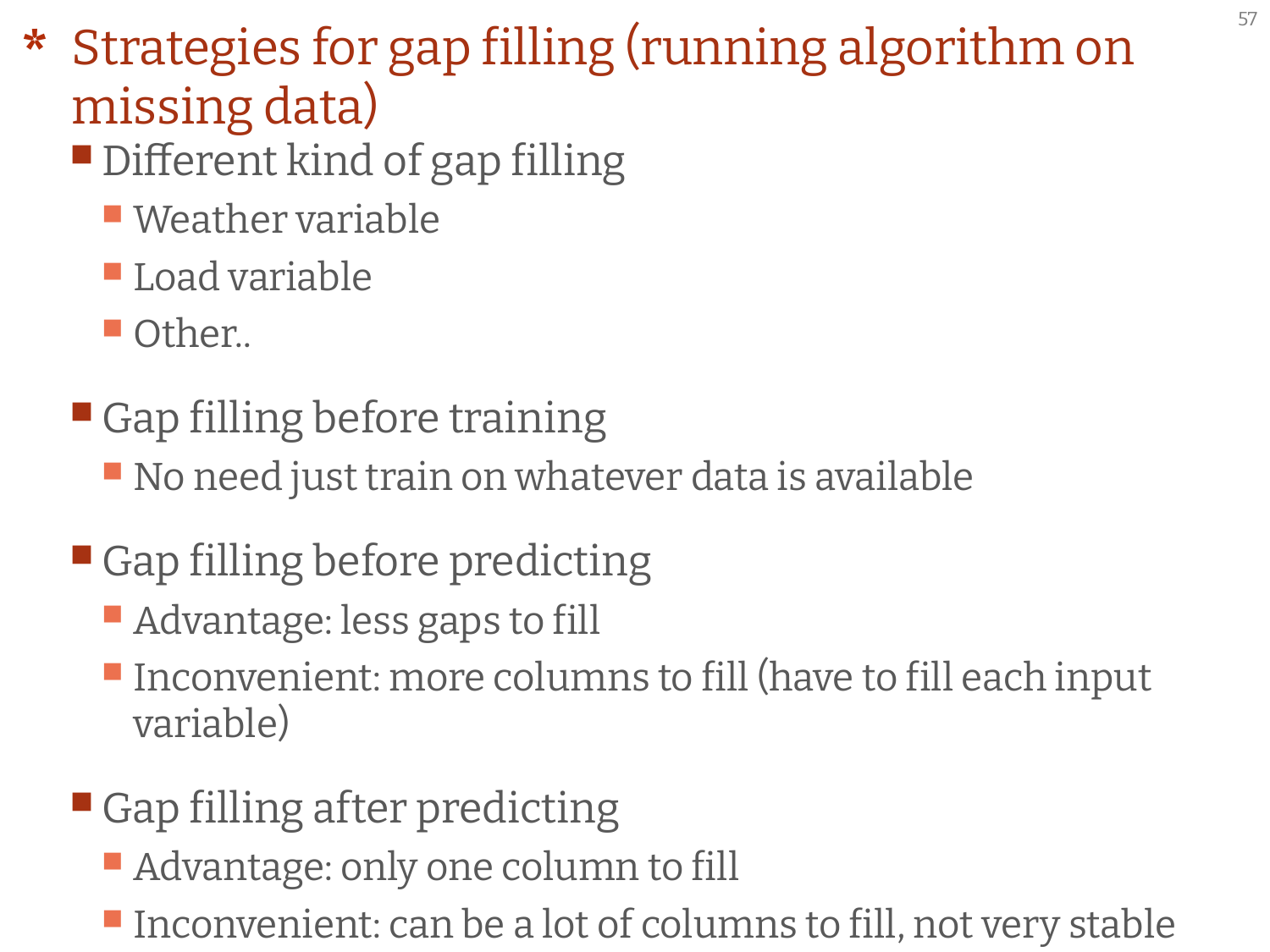

# Strategies for gap filling (running algorithm on missing data)
Different kind of gap filling
Weather variable
Load variable
Other..
Gap filling before training
No need just train on whatever data is available
Gap filling before predicting
Advantage: less gaps to fill
Inconvenient: more columns to fill (have to fill each input variable)
Gap filling after predicting
Advantage: only one column to fill
Inconvenient: can be a lot of columns to fill, not very stable